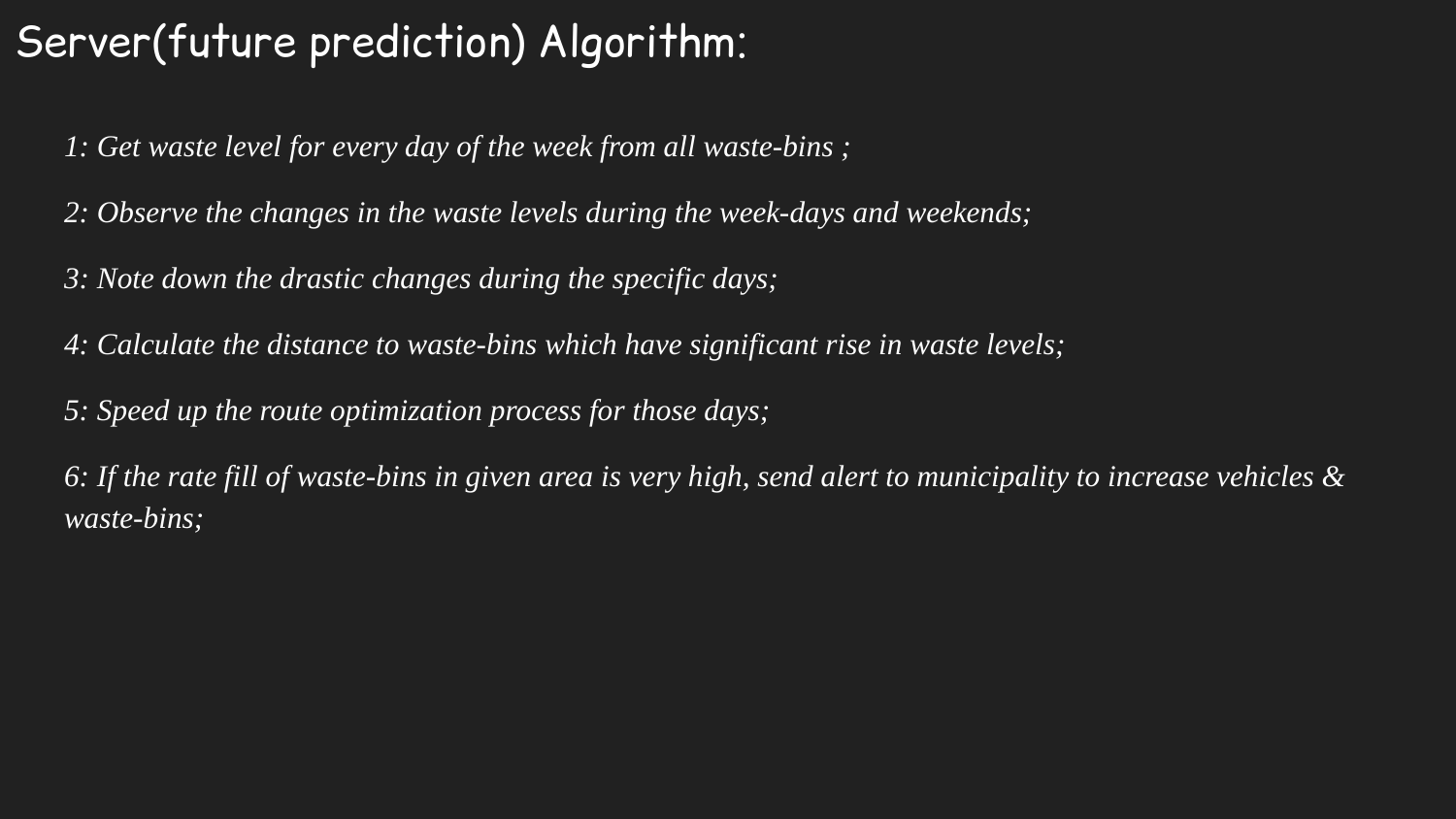

# Server(future prediction) Algorithm:
1: Get waste level for every day of the week from all waste-bins ;
2: Observe the changes in the waste levels during the week-days and weekends;
3: Note down the drastic changes during the specific days;
4: Calculate the distance to waste-bins which have significant rise in waste levels;
5: Speed up the route optimization process for those days;
6: If the rate fill of waste-bins in given area is very high, send alert to municipality to increase vehicles & waste-bins;